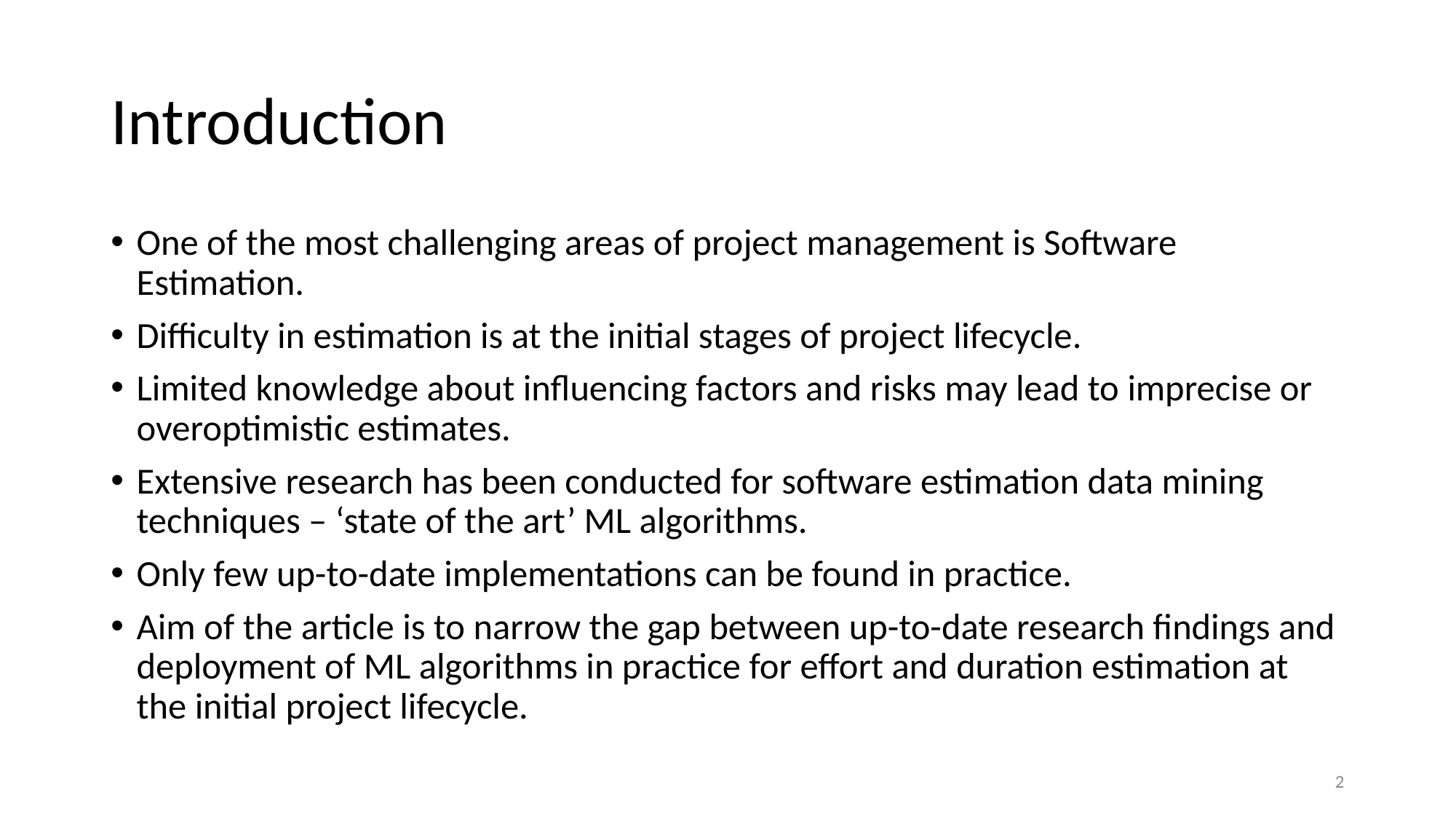

# Introduction
One of the most challenging areas of project management is Software Estimation.
Difficulty in estimation is at the initial stages of project lifecycle.
Limited knowledge about influencing factors and risks may lead to imprecise or overoptimistic estimates.
Extensive research has been conducted for software estimation data mining techniques – ‘state of the art’ ML algorithms.
Only few up-to-date implementations can be found in practice.
Aim of the article is to narrow the gap between up-to-date research findings and deployment of ML algorithms in practice for effort and duration estimation at the initial project lifecycle.
2